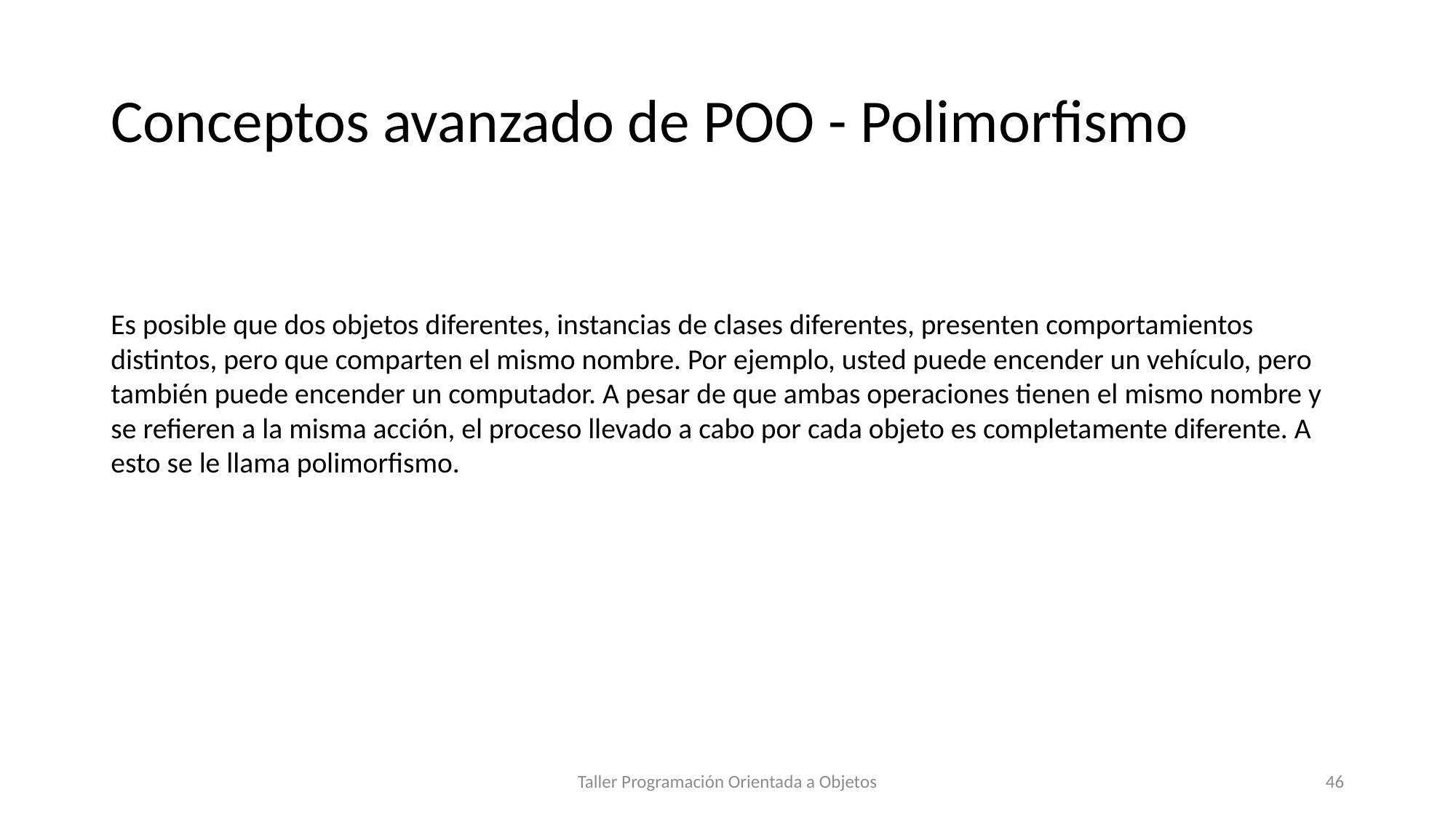

# Conceptos avanzado de POO - Polimorfismo
Es posible que dos objetos diferentes, instancias de clases diferentes, presenten comportamientos distintos, pero que comparten el mismo nombre. Por ejemplo, usted puede encender un vehículo, pero también puede encender un computador. A pesar de que ambas operaciones tienen el mismo nombre y se refieren a la misma acción, el proceso llevado a cabo por cada objeto es completamente diferente. A esto se le llama polimorfismo.
Taller Programación Orientada a Objetos
46